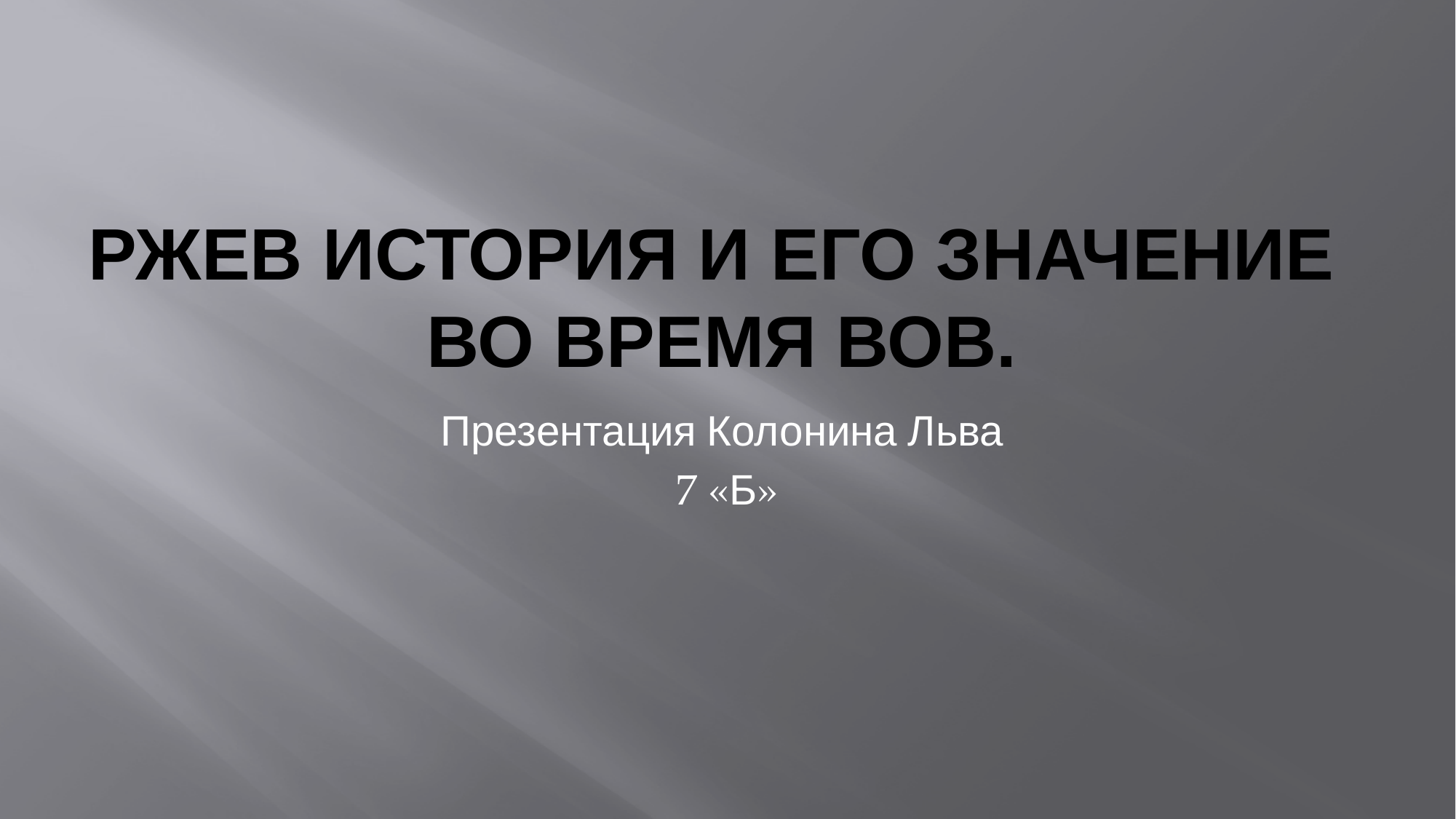

# Ржев история и его значение  во время ВОВ.
Презентация Колонина Льва
7 «Б»